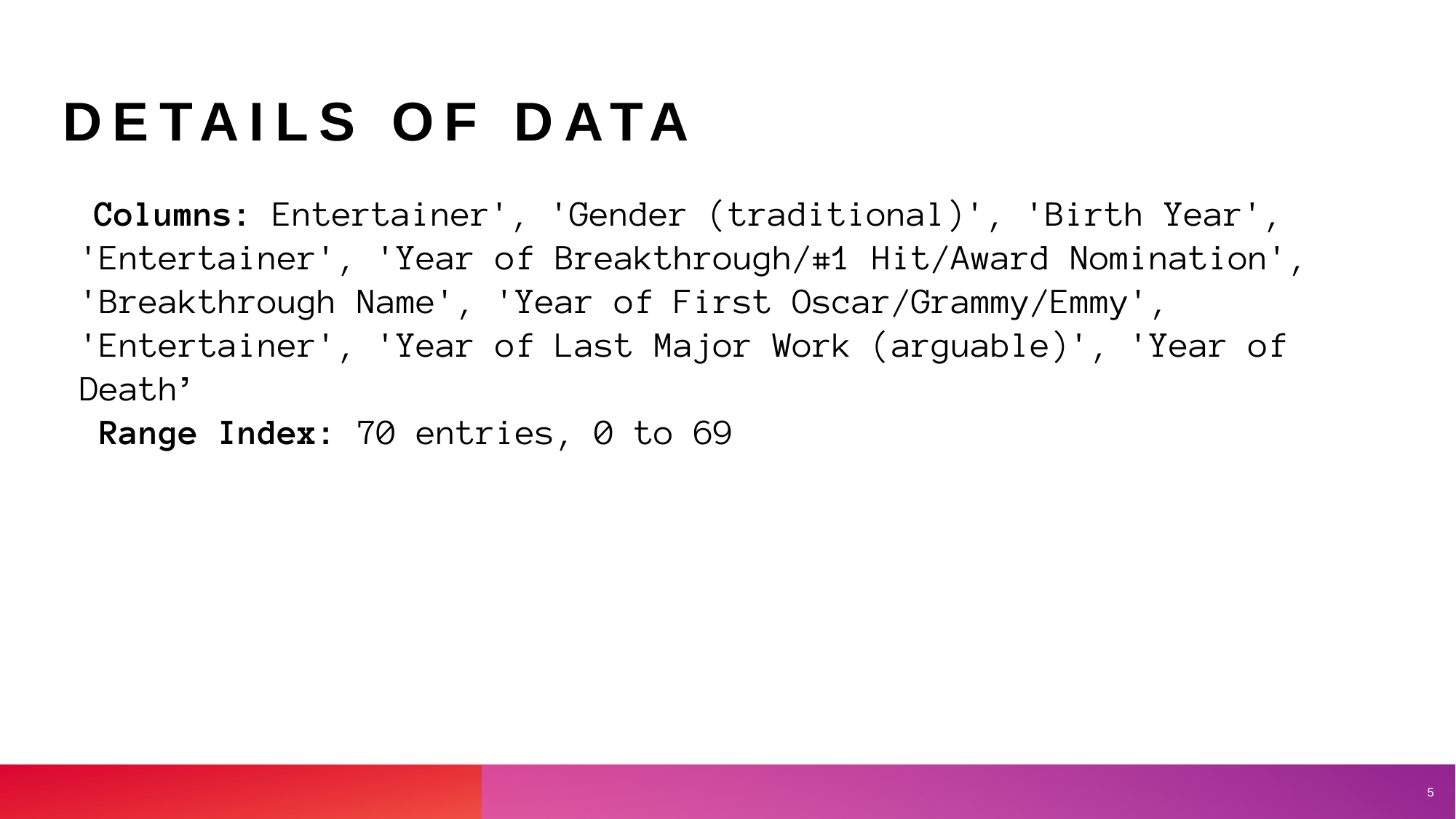

# Details of data
 Columns: Entertainer', 'Gender (traditional)', 'Birth Year', 'Entertainer', 'Year of Breakthrough/#1 Hit/Award Nomination', 'Breakthrough Name', 'Year of First Oscar/Grammy/Emmy', 'Entertainer', 'Year of Last Major Work (arguable)', 'Year of Death’
 Range Index: 70 entries, 0 to 69

5